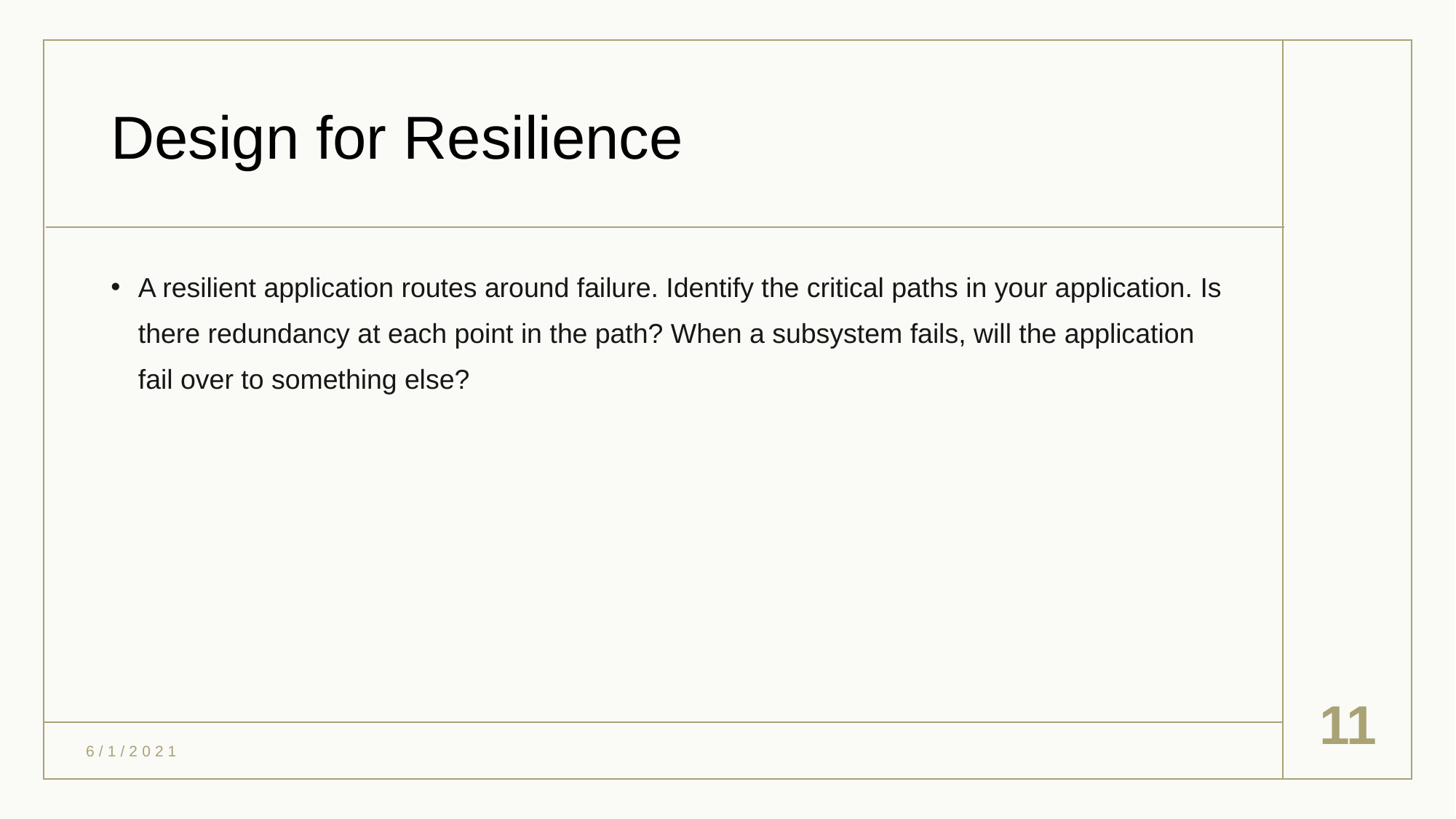

# Design for Resilience
A resilient application routes around failure. Identify the critical paths in your application. Is there redundancy at each point in the path? When a subsystem fails, will the application fail over to something else?

11
6/1/2021